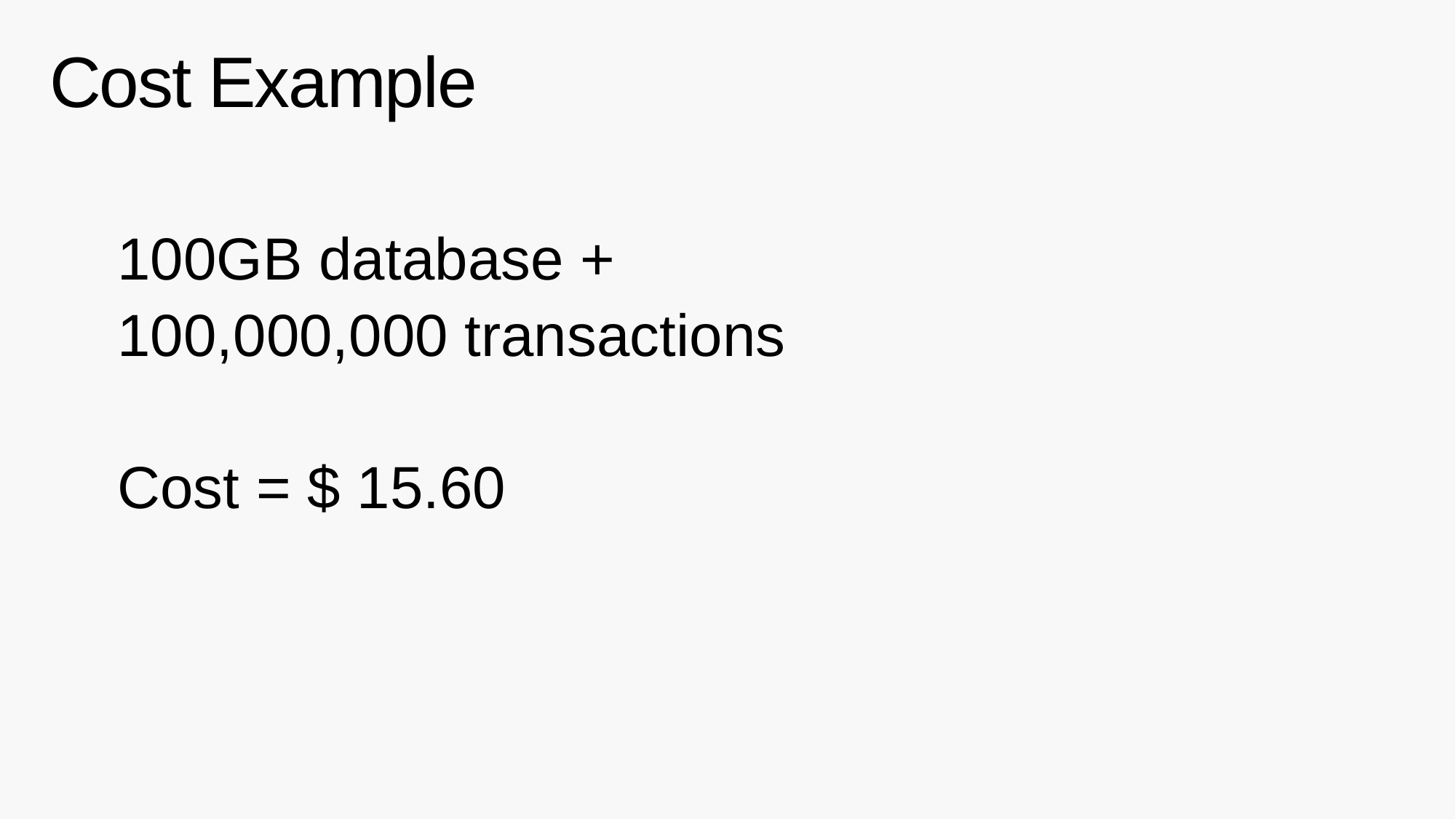

# Cost Example
100GB database +
100,000,000 transactions

Cost = $ 15.60